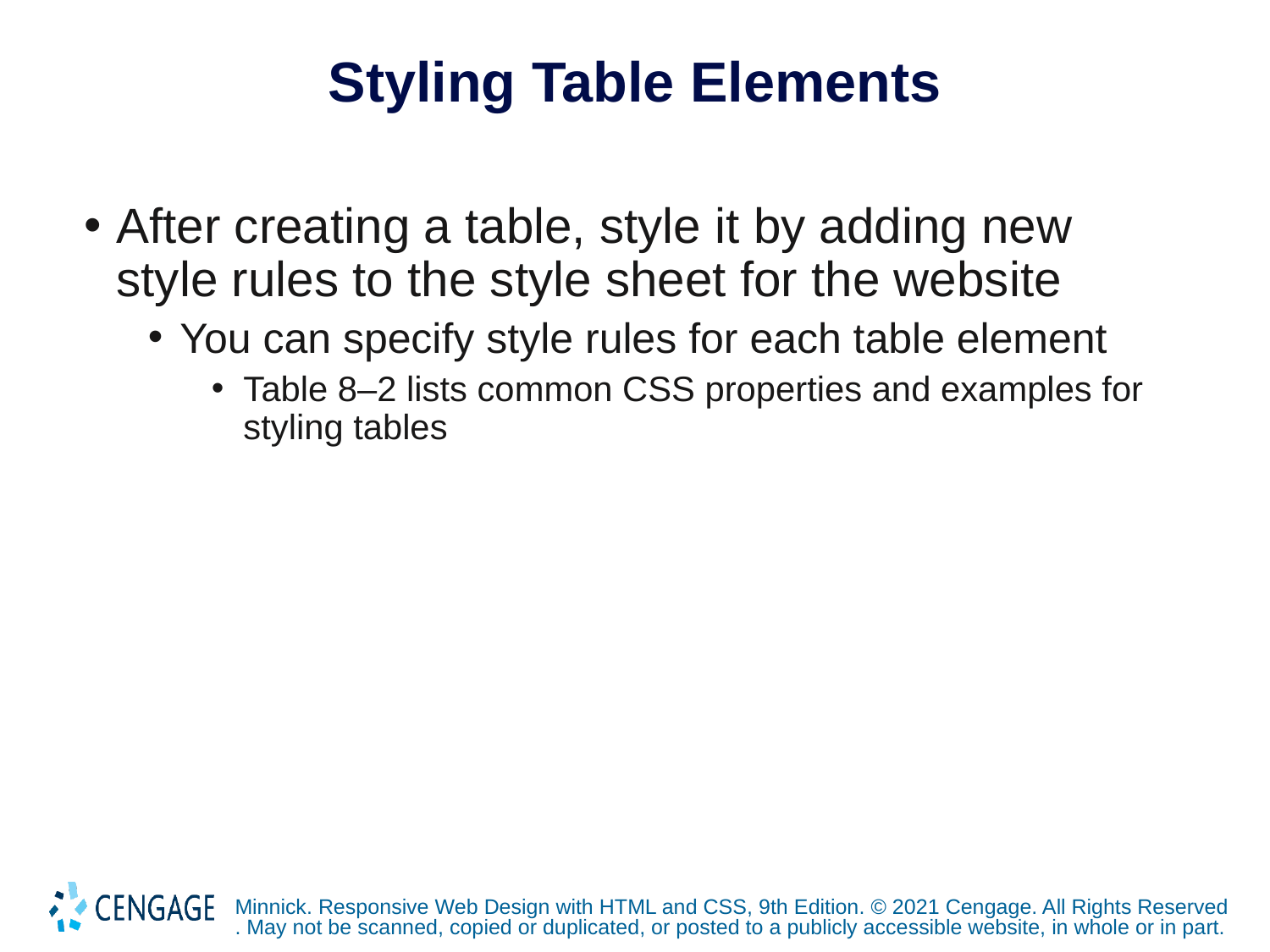

# Styling Table Elements
After creating a table, style it by adding new style rules to the style sheet for the website
You can specify style rules for each table element
Table 8–2 lists common CSS properties and examples for styling tables
Minnick. Responsive Web Design with HTML and CSS, 9th Edition. © 2021 Cengage. All Rights Reserved. May not be scanned, copied or duplicated, or posted to a publicly accessible website, in whole or in part.